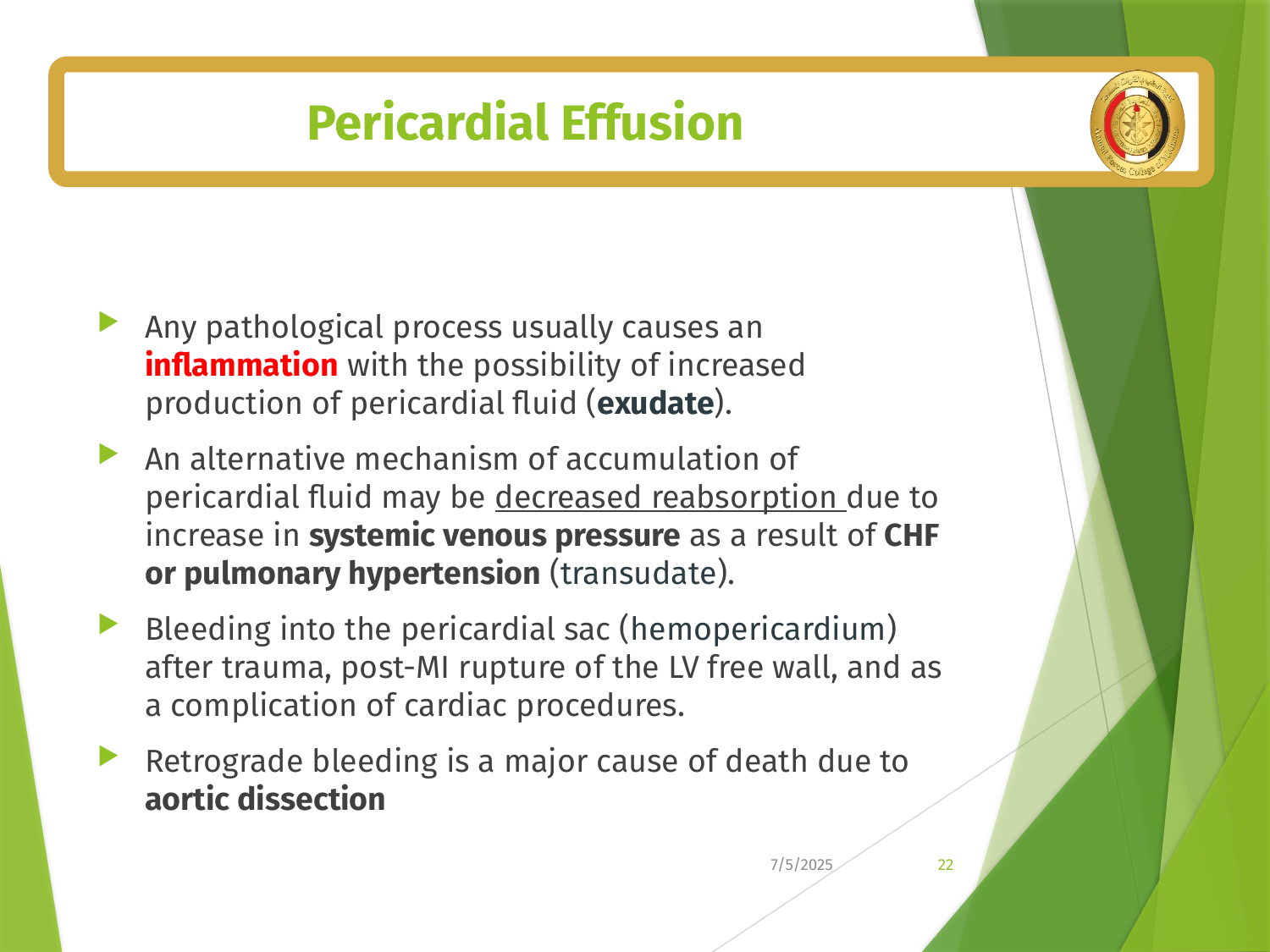

# Pericardial Effusion
Any pathological process usually causes an inflammation with the possibility of increased production of pericardial fluid (exudate).
An alternative mechanism of accumulation of pericardial fluid may be decreased reabsorption due to increase in systemic venous pressure as a result of CHF or pulmonary hypertension (transudate).
Bleeding into the pericardial sac (hemopericardium) after trauma, post-MI rupture of the LV free wall, and as a complication of cardiac procedures.
Retrograde bleeding is a major cause of death due to aortic dissection
7/5/2025
22